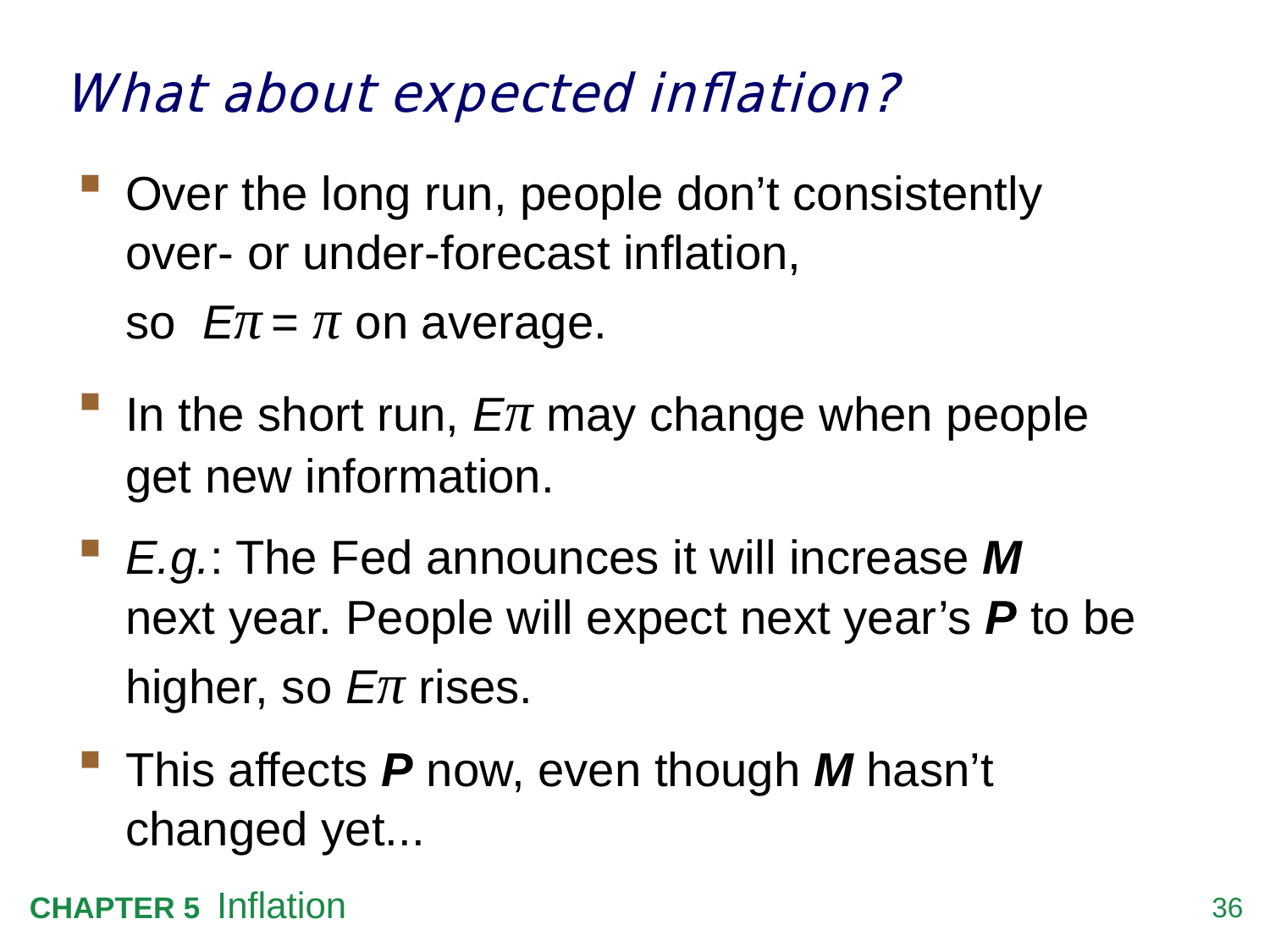

# What about expected inflation?
Over the long run, people don’t consistently
over- or under-forecast inflation,
so  Eπ  = π   on average.
In the short run, Eπ   may change when people
get new information.
E.g.: The Fed announces it will increase M
next year. People will expect next year’s P to be higher, so Eπ rises.
This affects P now, even though M hasn’t changed yet...